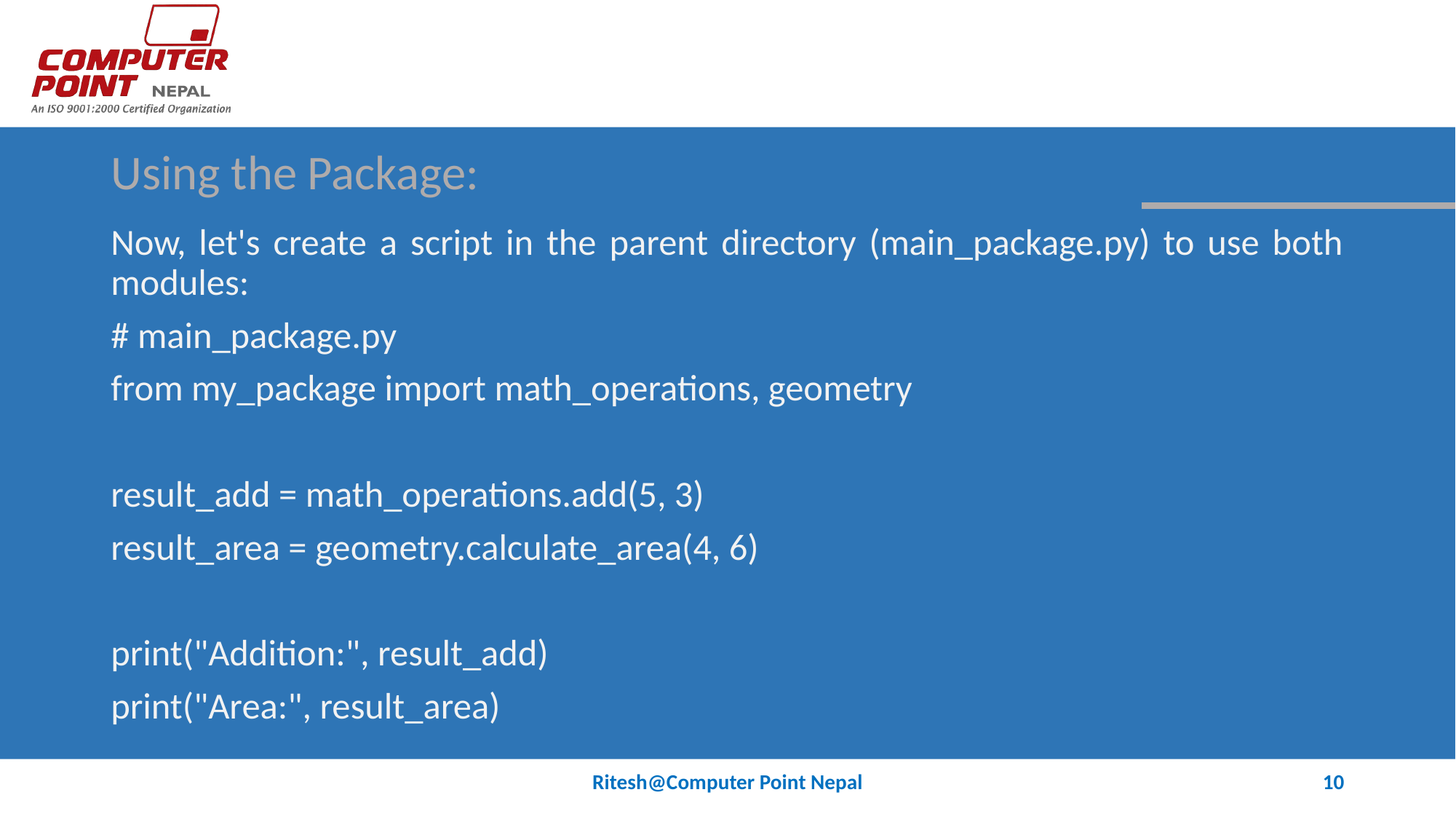

# Using the Package:
Now, let's create a script in the parent directory (main_package.py) to use both modules:
# main_package.py
from my_package import math_operations, geometry

result_add = math_operations.add(5, 3)
result_area = geometry.calculate_area(4, 6)

print("Addition:", result_add)
print("Area:", result_area)

Ritesh@Computer Point Nepal

10